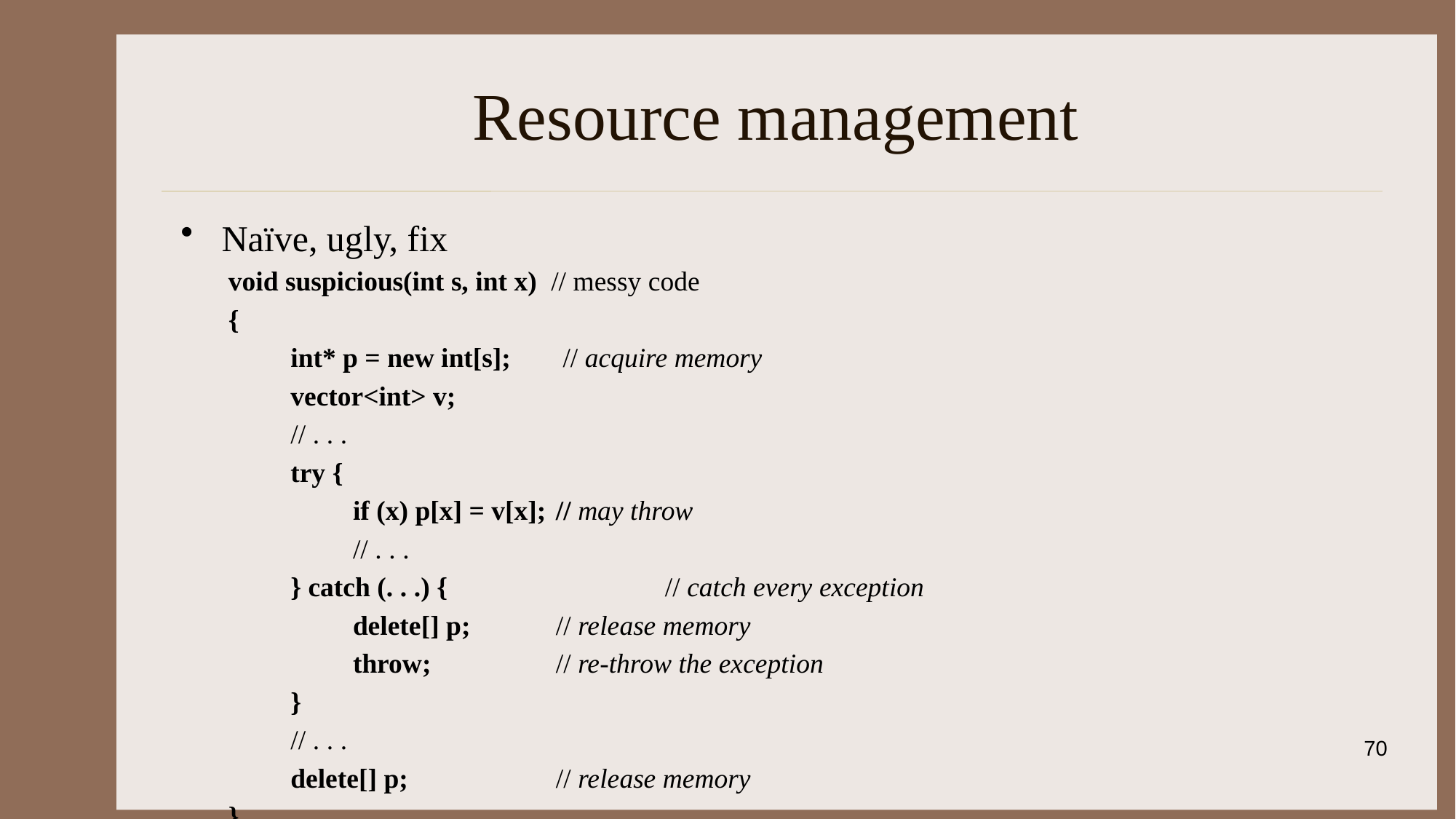

# Resource management
Naïve, ugly, fix
void suspicious(int s, int x)  // messy code
{
         int* p = new int[s];      	 // acquire memory
         vector<int> v;
         // . . .
         try {
                  if (x) p[x] = v[x];	// may throw
                  // . . .
         } catch (. . .) {		// catch every exception
                  delete[] p;          	// release memory
                  throw;                	// re-throw the exception
         }
         // . . .
         delete[] p;                  	// release memory
}

70